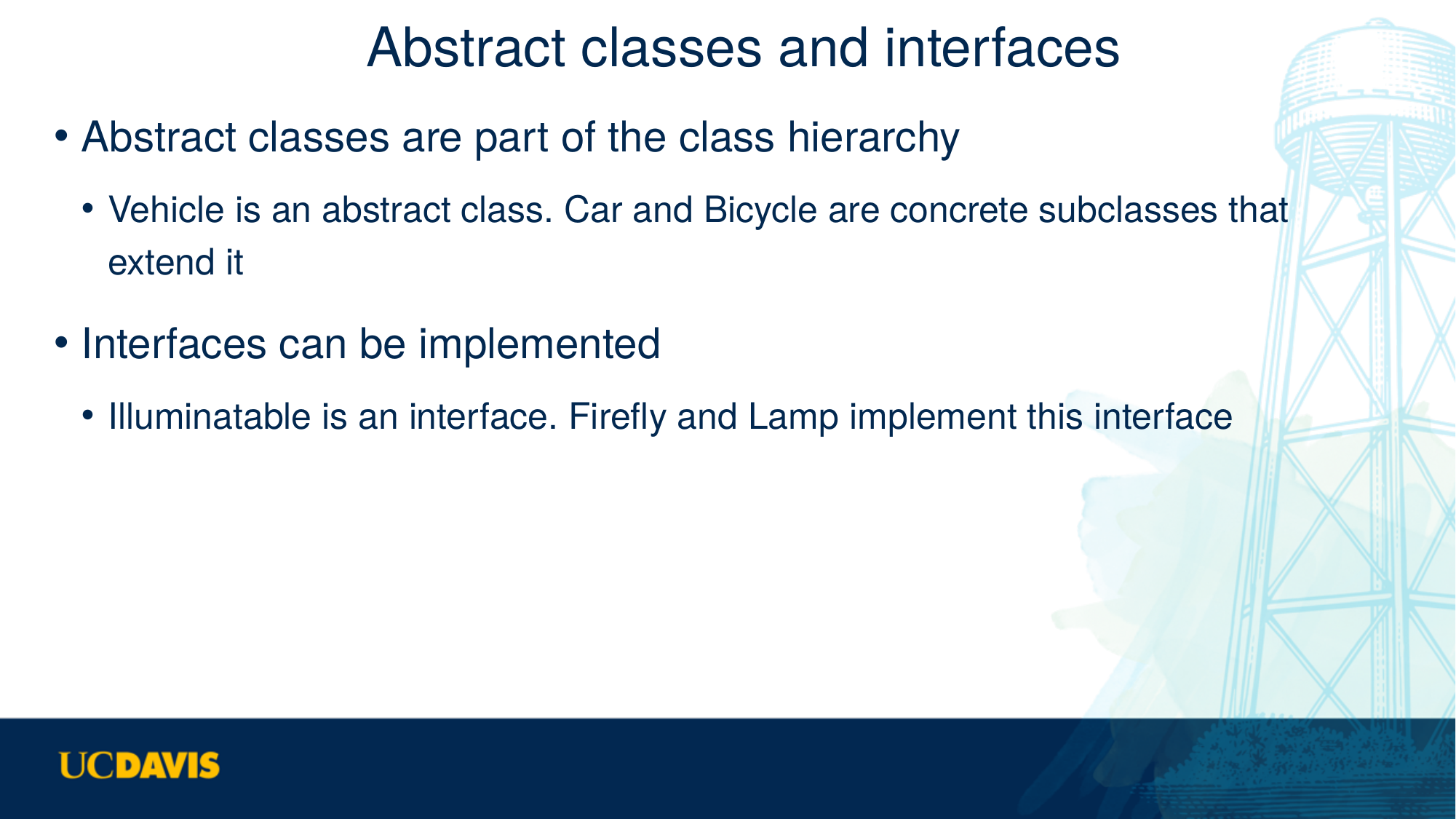

# Abstract classes and interfaces
Abstract classes are part of the class hierarchy
Vehicle is an abstract class. Car and Bicycle are concrete subclasses that extend it
Interfaces can be implemented
Illuminatable is an interface. Firefly and Lamp implement this interface